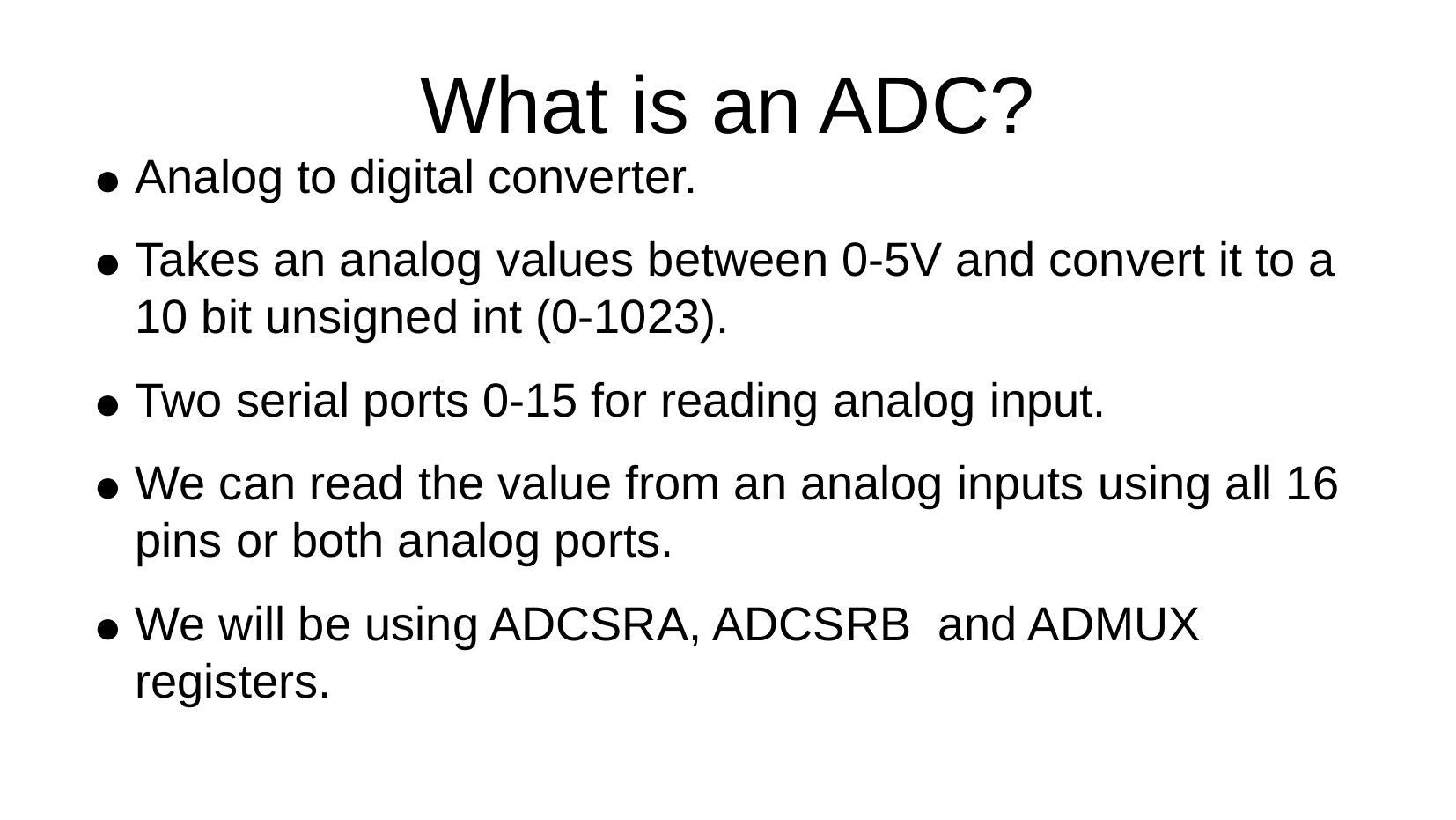

What is an ADC?
Analog to digital converter.
Takes an analog values between 0-5V and convert it to a 10 bit unsigned int (0-1023).
Two serial ports 0-15 for reading analog input.
We can read the value from an analog inputs using all 16 pins or both analog ports.
We will be using ADCSRA, ADCSRB  and ADMUX registers.